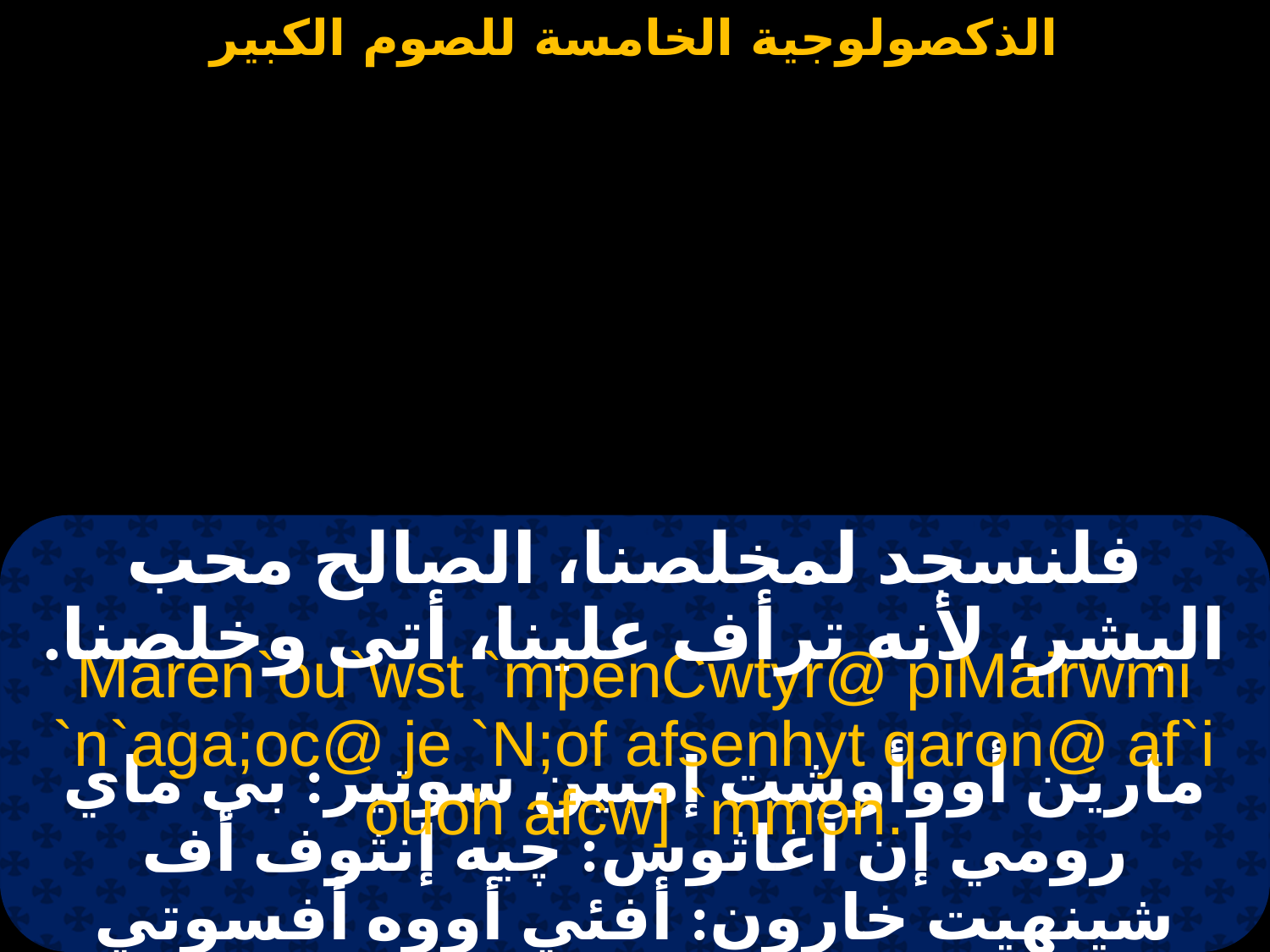

#
فلنسجد لمخلصنا، الصالح محب البشر، لأنه ترأف علينا، أتى وخلصنا.
Maren`ou`wst `mpenCwtyr@ piMairwmi `n`aga;oc@ je `N;of afsenhyt qaron@ af`i ouoh afcw] `mmon.
مارين أووأوشت إمبين سوتير: بي ماي رومي إن آغاثوس: چيه إنثوف أف شينهيت خارون: أفئي أووه أفسوتي إممون.